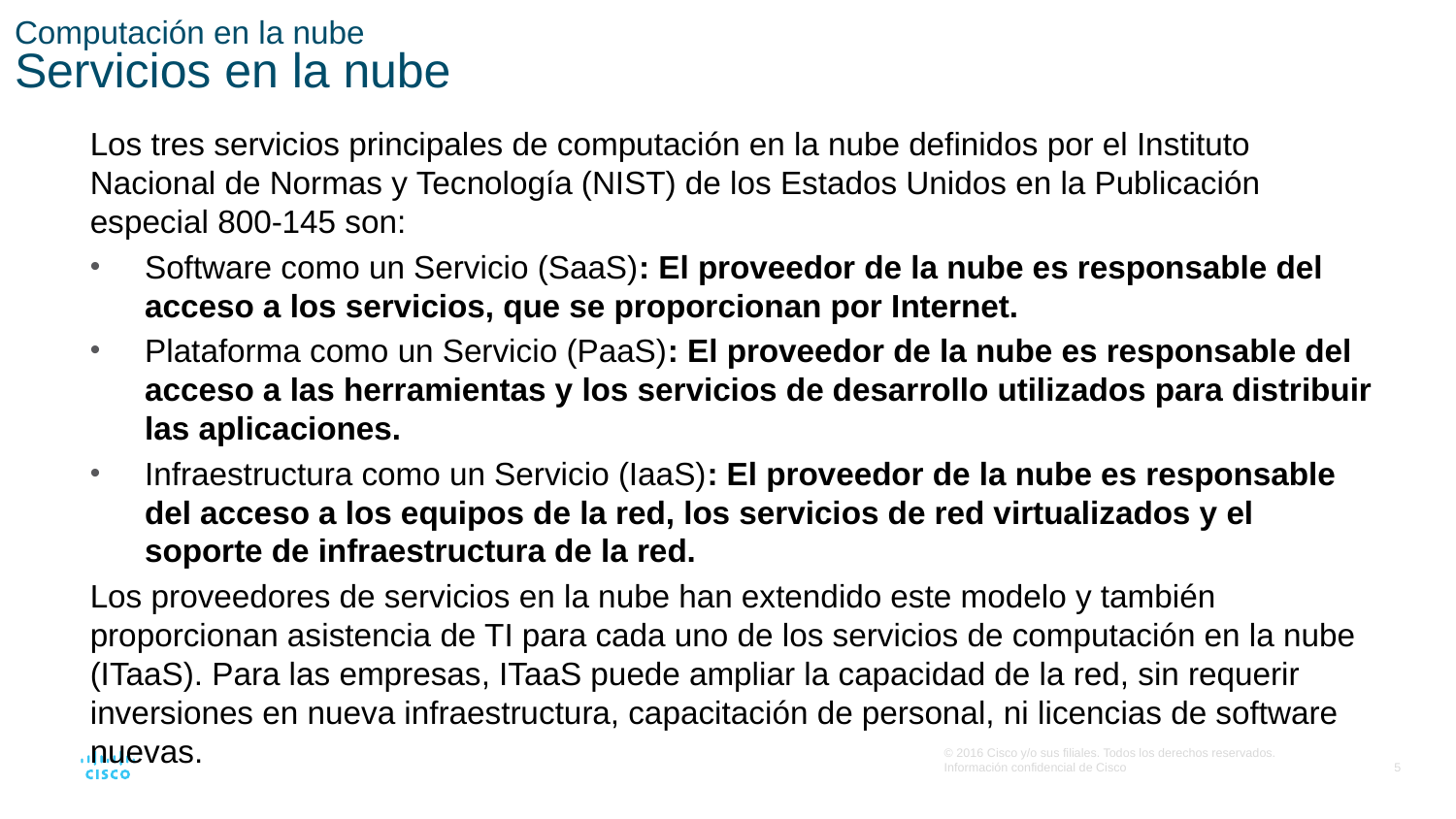

# Computación en la nube Servicios en la nube
Los tres servicios principales de computación en la nube definidos por el Instituto Nacional de Normas y Tecnología (NIST) de los Estados Unidos en la Publicación especial 800-145 son:
Software como un Servicio (SaaS): El proveedor de la nube es responsable del acceso a los servicios, que se proporcionan por Internet.
Plataforma como un Servicio (PaaS): El proveedor de la nube es responsable del acceso a las herramientas y los servicios de desarrollo utilizados para distribuir las aplicaciones.
Infraestructura como un Servicio (IaaS): El proveedor de la nube es responsable del acceso a los equipos de la red, los servicios de red virtualizados y el soporte de infraestructura de la red.
Los proveedores de servicios en la nube han extendido este modelo y también proporcionan asistencia de TI para cada uno de los servicios de computación en la nube (ITaaS). Para las empresas, ITaaS puede ampliar la capacidad de la red, sin requerir inversiones en nueva infraestructura, capacitación de personal, ni licencias de software nuevas.